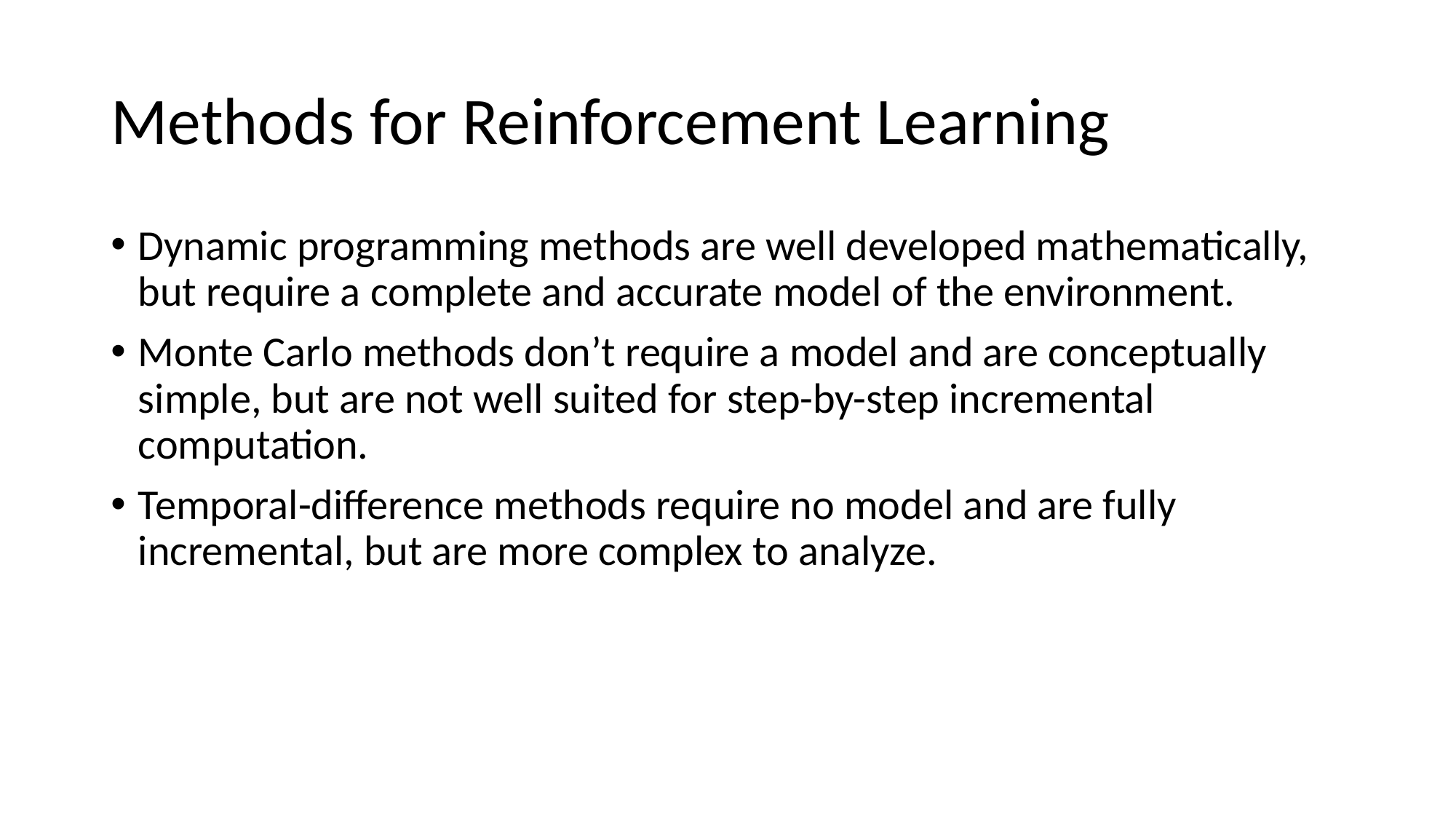

# Methods for Reinforcement Learning
Dynamic programming methods are well developed mathematically, but require a complete and accurate model of the environment.
Monte Carlo methods don’t require a model and are conceptually simple, but are not well suited for step-by-step incremental computation.
Temporal-difference methods require no model and are fully incremental, but are more complex to analyze.